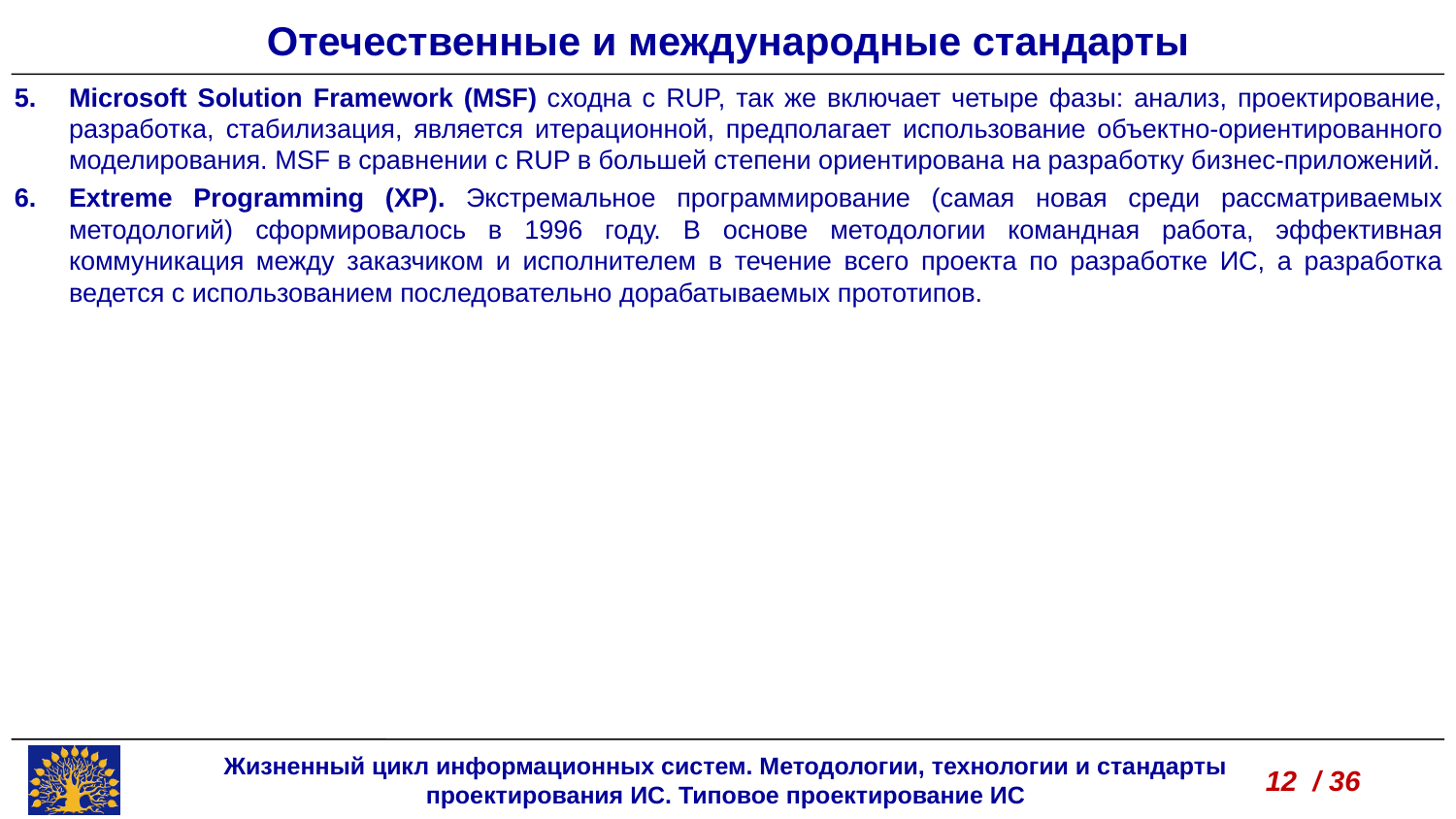

Отечественные и международные стандарты
Microsoft Solution Framework (MSF) сходна с RUP, так же включает четыре фазы: анализ, проектирование, разработка, стабилизация, является итерационной, предполагает использование объектно-ориентированного моделирования. MSF в сравнении с RUP в большей степени ориентирована на разработку бизнес-приложений.
Extreme Programming (XP). Экстремальное программирование (самая новая среди рассматриваемых методологий) сформировалось в 1996 году. В основе методологии командная работа, эффективная коммуникация между заказчиком и исполнителем в течение всего проекта по разработке ИС, а разработка ведется с использованием последовательно дорабатываемых прототипов.